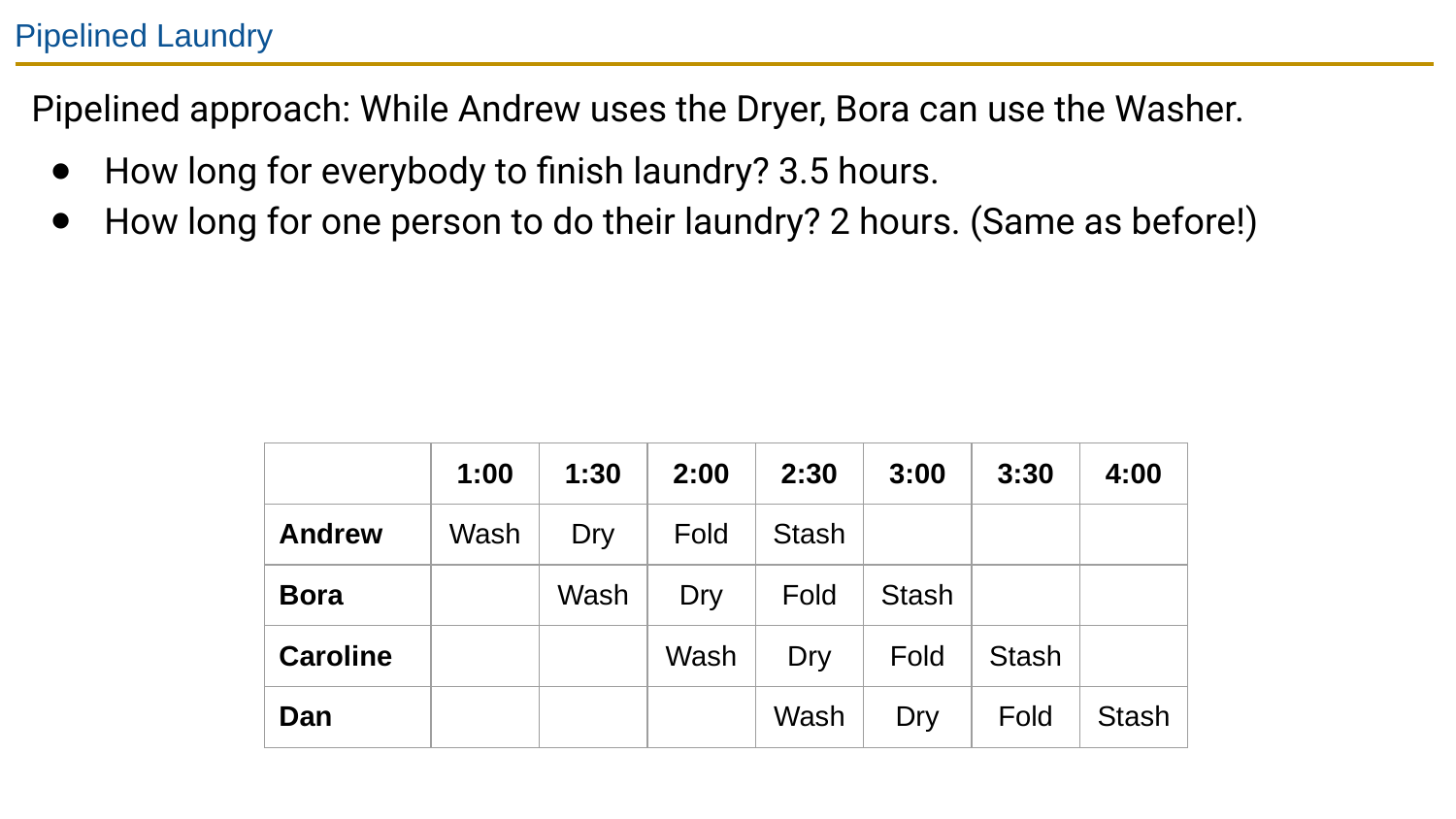

# Pipelined Laundry
Pipelined approach: While Andrew uses the Dryer, Bora can use the Washer.
How long for everybody to finish laundry? 3.5 hours.
How long for one person to do their laundry? 2 hours. (Same as before!)
|  | 1:00 | 1:30 | 2:00 | 2:30 | 3:00 | 3:30 | 4:00 |
| --- | --- | --- | --- | --- | --- | --- | --- |
| Andrew | Wash | Dry | Fold | Stash |  |  |  |
| Bora |  | Wash | Dry | Fold | Stash |  |  |
| Caroline |  |  | Wash | Dry | Fold | Stash |  |
| Dan |  |  |  | Wash | Dry | Fold | Stash |